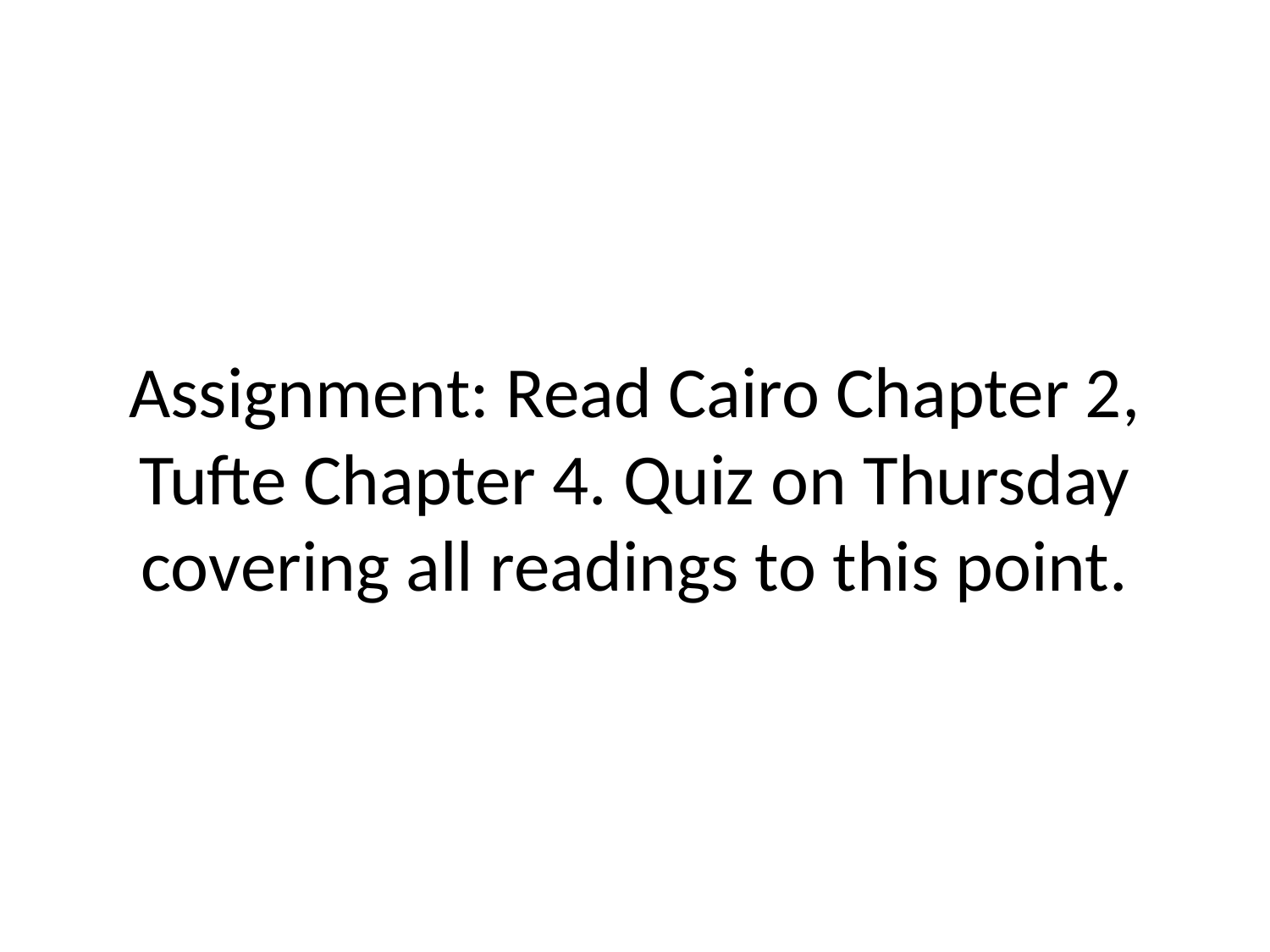

# Assignment: Read Cairo Chapter 2, Tufte Chapter 4. Quiz on Thursday covering all readings to this point.